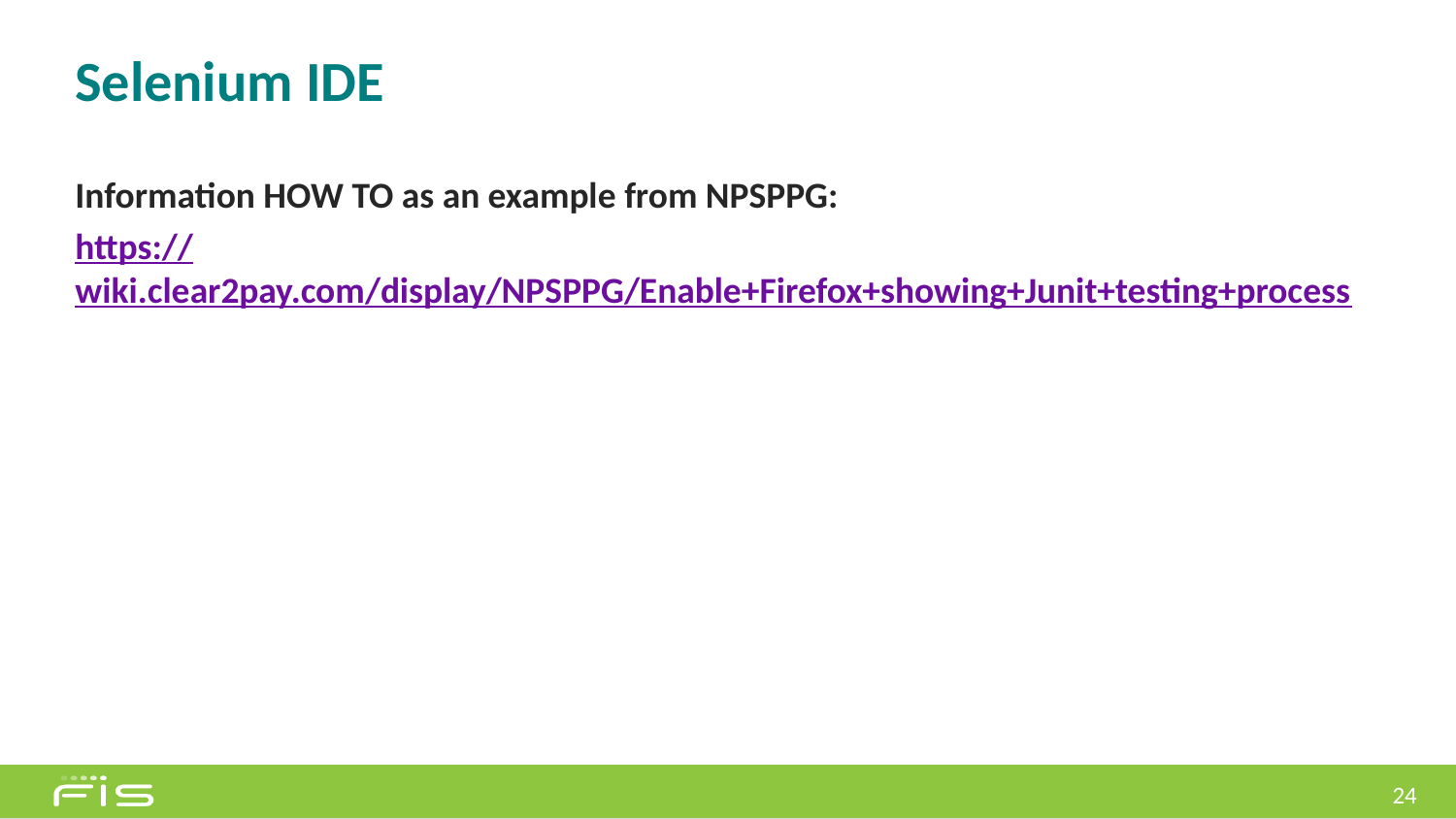

# Selenium IDE
Information HOW TO as an example from NPSPPG:
https://wiki.clear2pay.com/display/NPSPPG/Enable+Firefox+showing+Junit+testing+process

24